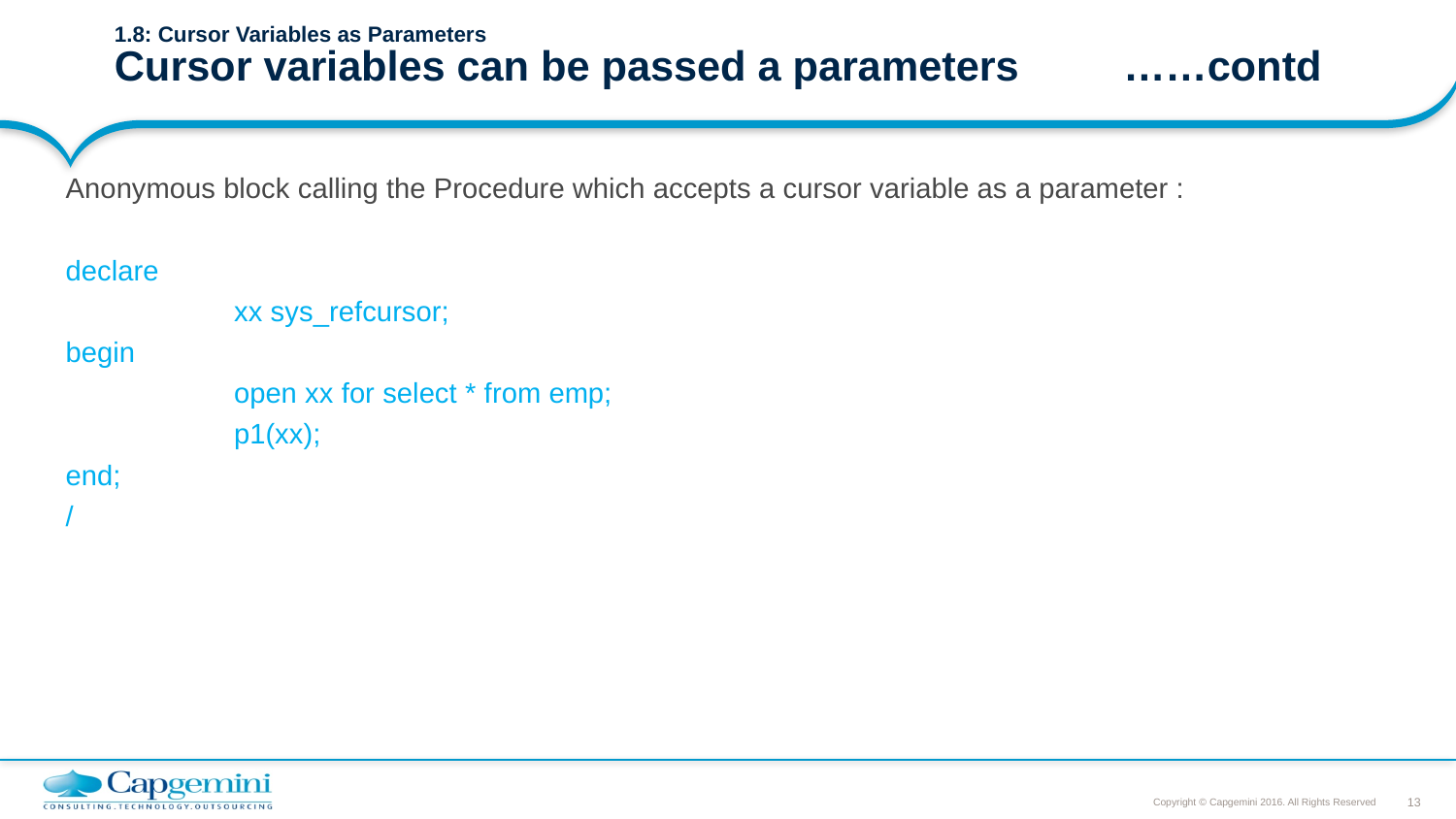

# 1.8: Cursor Variables as Parameters Cursor variables can be passed a parameters	……contd
Anonymous block calling the Procedure which accepts a cursor variable as a parameter :

declare
 		xx sys_refcursor;
begin
 		open xx for select * from emp;
 		p1(xx);
end;
/